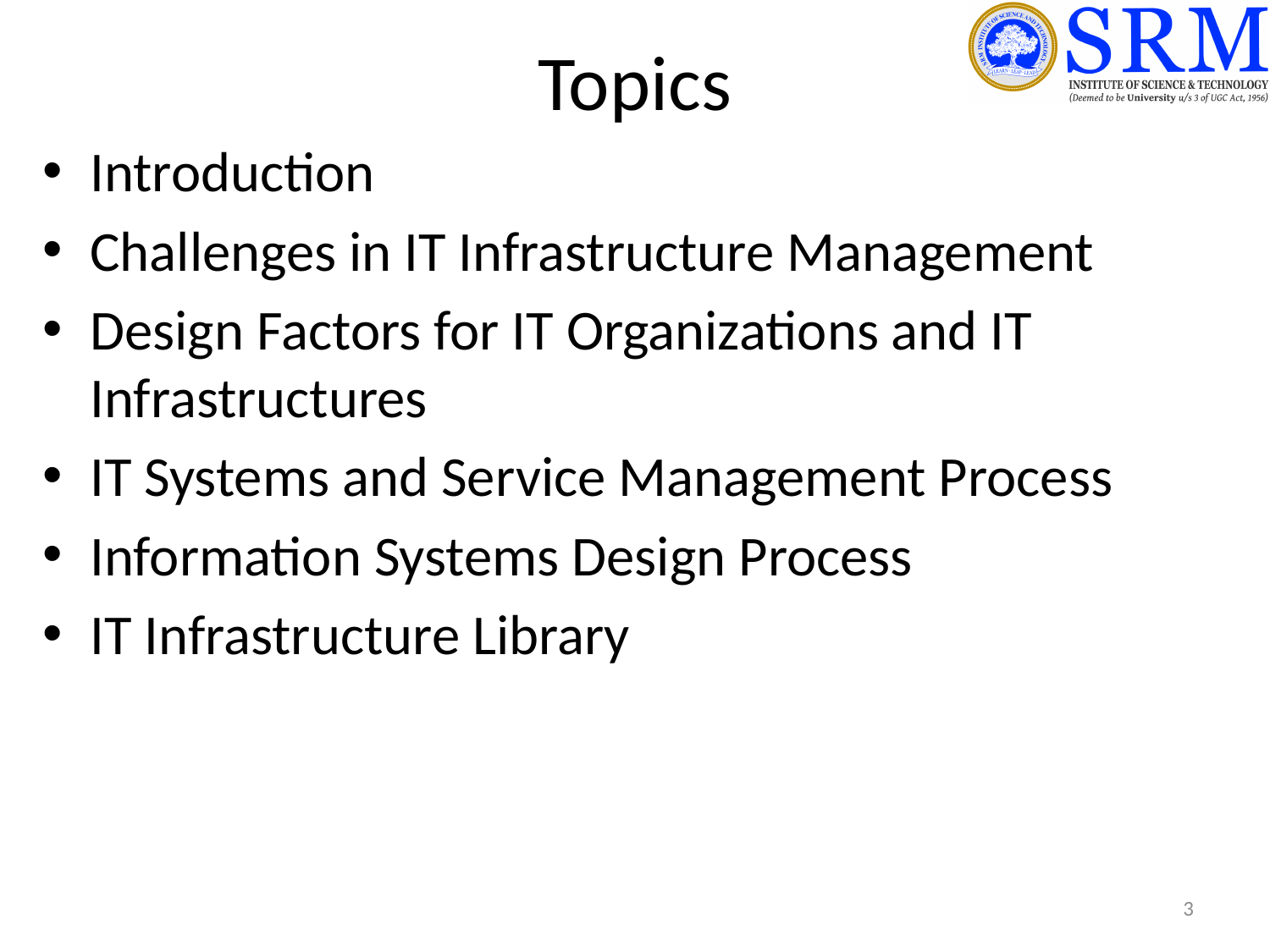

# Topics
Introduction
Challenges in IT Infrastructure Management
Design Factors for IT Organizations and IT Infrastructures
IT Systems and Service Management Process
Information Systems Design Process
IT Infrastructure Library

3